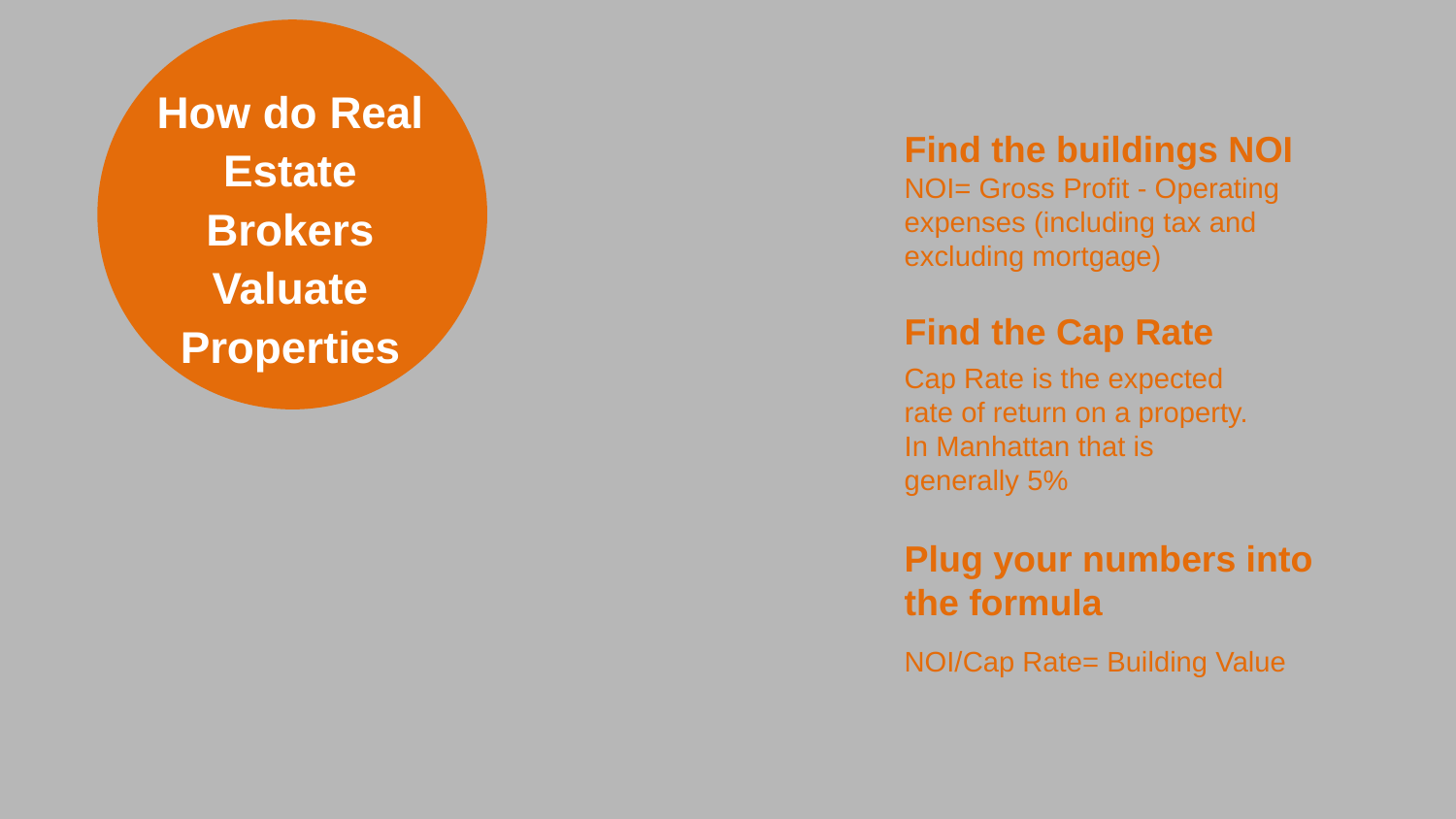

How do Real Estate Brokers Valuate Properties
Find the buildings NOI
NOI= Gross Profit - Operating expenses (including tax and excluding mortgage)
Find the Cap Rate
Cap Rate is the expected rate of return on a property. In Manhattan that is generally 5%
Plug your numbers into the formula
NOI/Cap Rate= Building Value